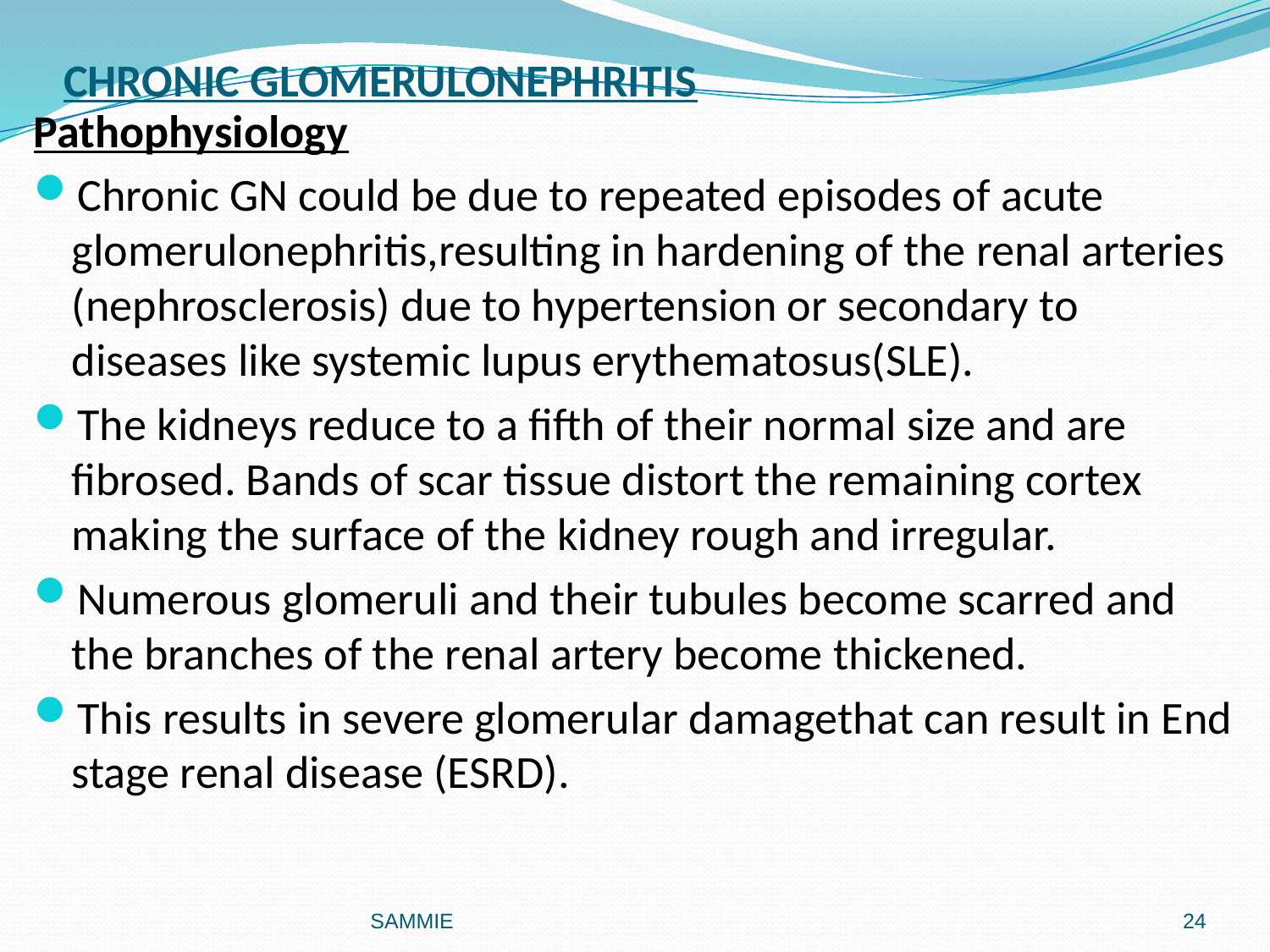

# CHRONIC GLOMERULONEPHRITIS
Pathophysiology
Chronic GN could be due to repeated episodes of acute glomerulonephritis,resulting in hardening of the renal arteries (nephrosclerosis) due to hypertension or secondary to diseases like systemic lupus erythematosus(SLE).
The kidneys reduce to a fifth of their normal size and are fibrosed. Bands of scar tissue distort the remaining cortex making the surface of the kidney rough and irregular.
Numerous glomeruli and their tubules become scarred and the branches of the renal artery become thickened.
This results in severe glomerular damagethat can result in End stage renal disease (ESRD).

SAMMIE
24